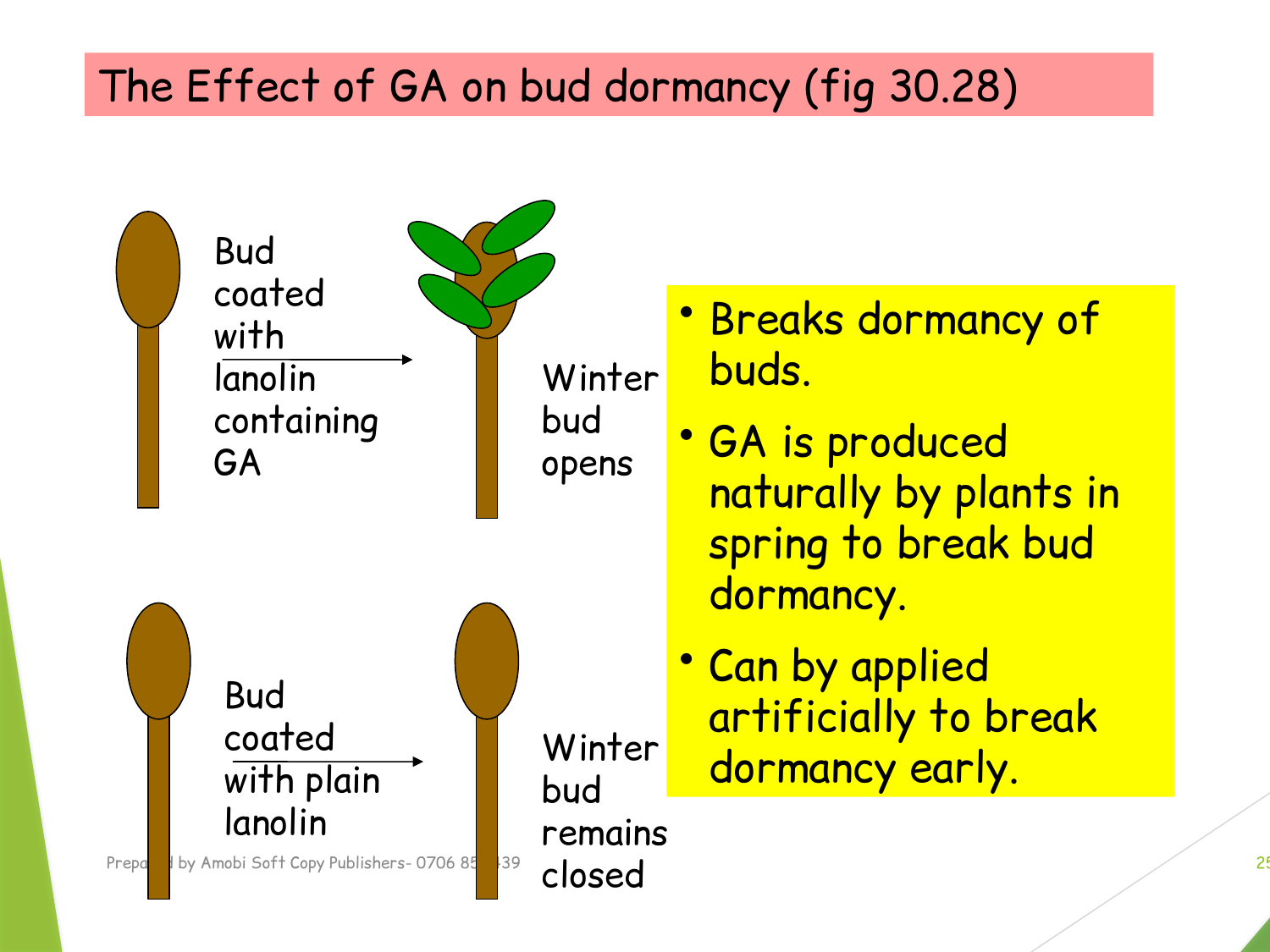

The Effect of GA on bud dormancy (fig 30.28)

Bud coated with lanolin containing GA

Breaks dormancy of buds.
GA is produced naturally by plants in spring to break bud dormancy.
Can by applied artificially to break dormancy early.

Winter bud opens

Bud coated with plain lanolin

Winter bud remains closed

Prepared by Amobi Soft Copy Publishers- 0706 851 439
25